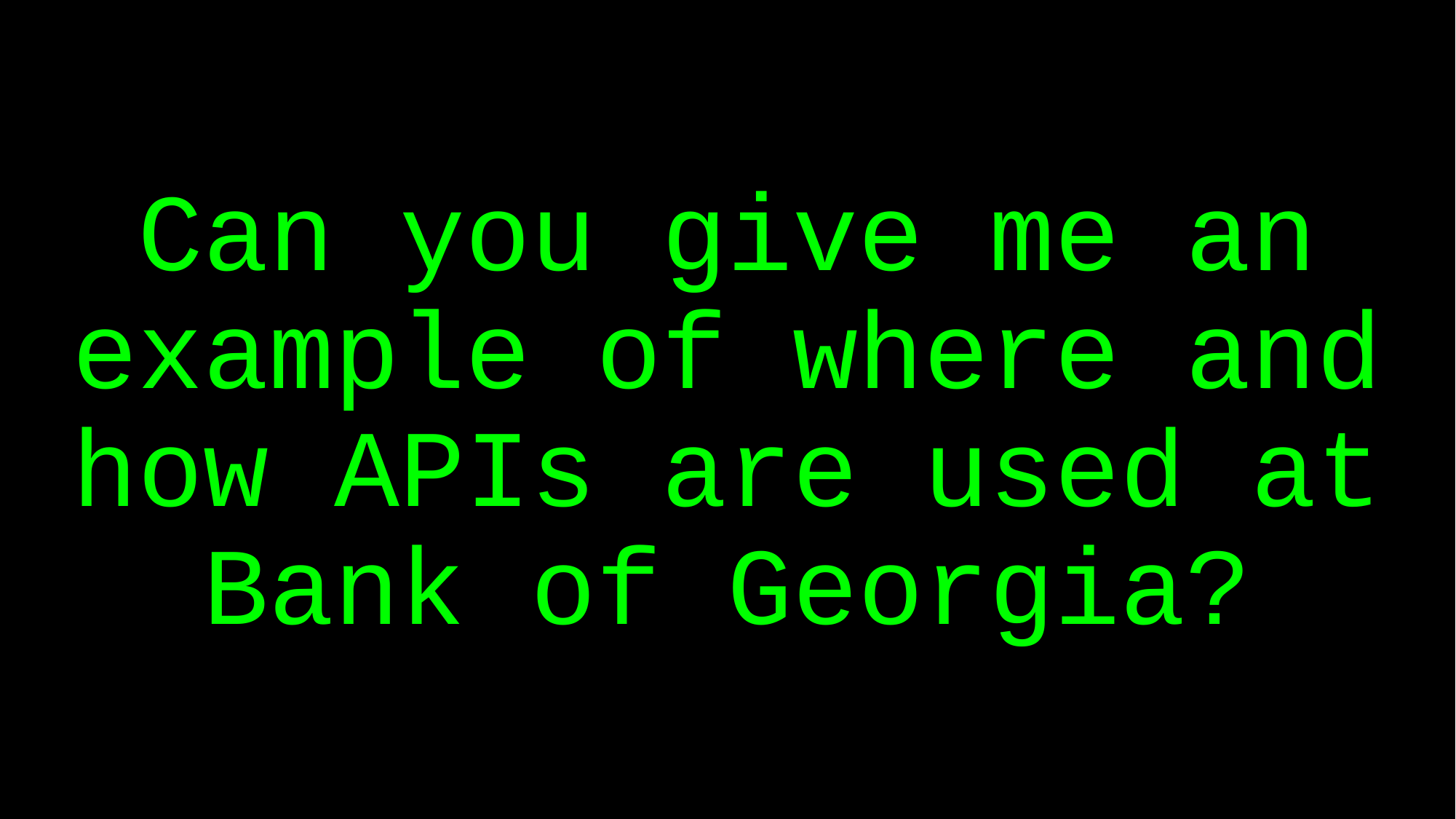

# Can you give me an example of where and how APIs are used at Bank of Georgia?